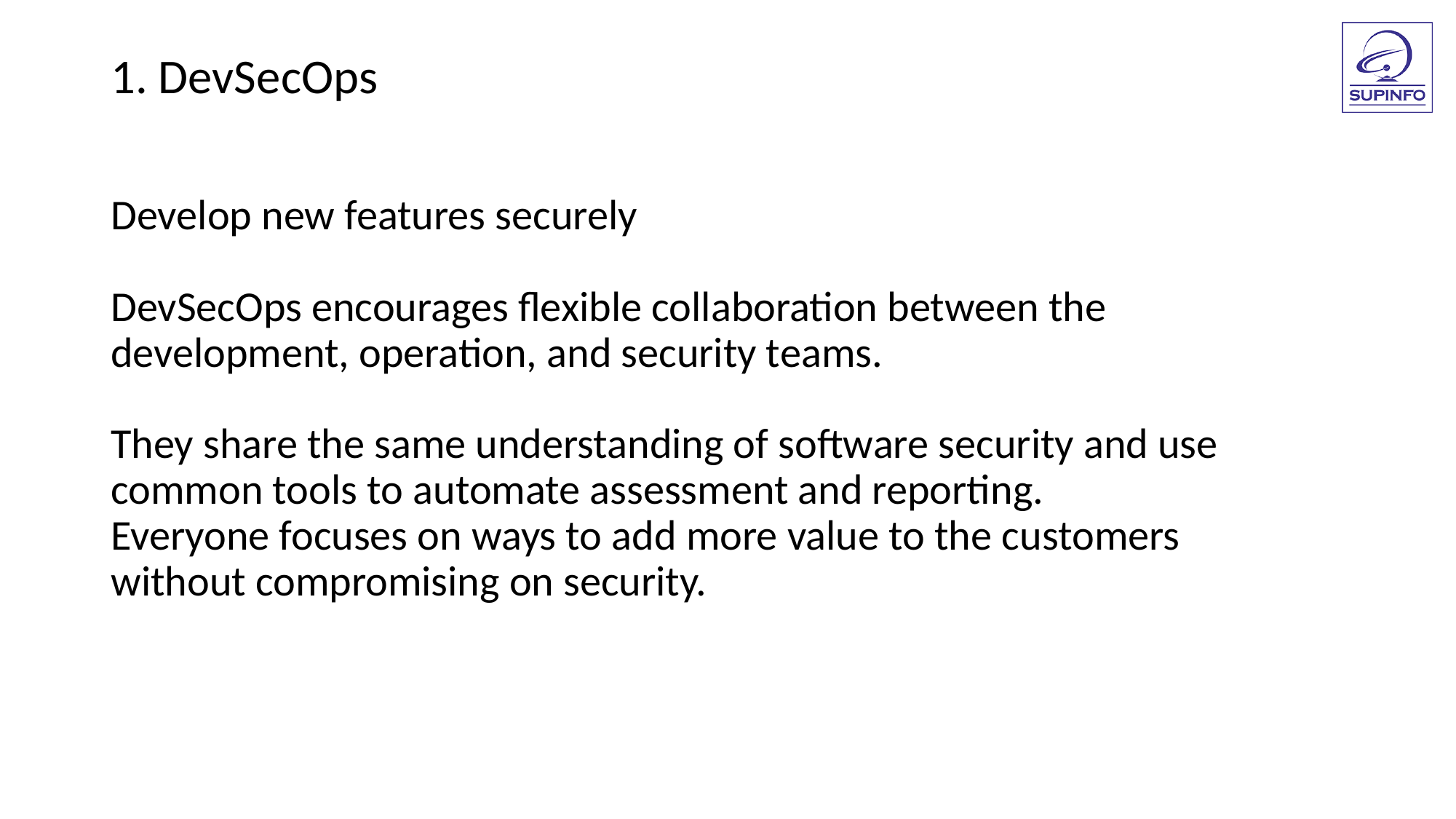

1. DevSecOps
Develop new features securely

DevSecOps encourages flexible collaboration between the
development, operation, and security teams.

They share the same understanding of software security and use
common tools to automate assessment and reporting.
Everyone focuses on ways to add more value to the customers
without compromising on security.